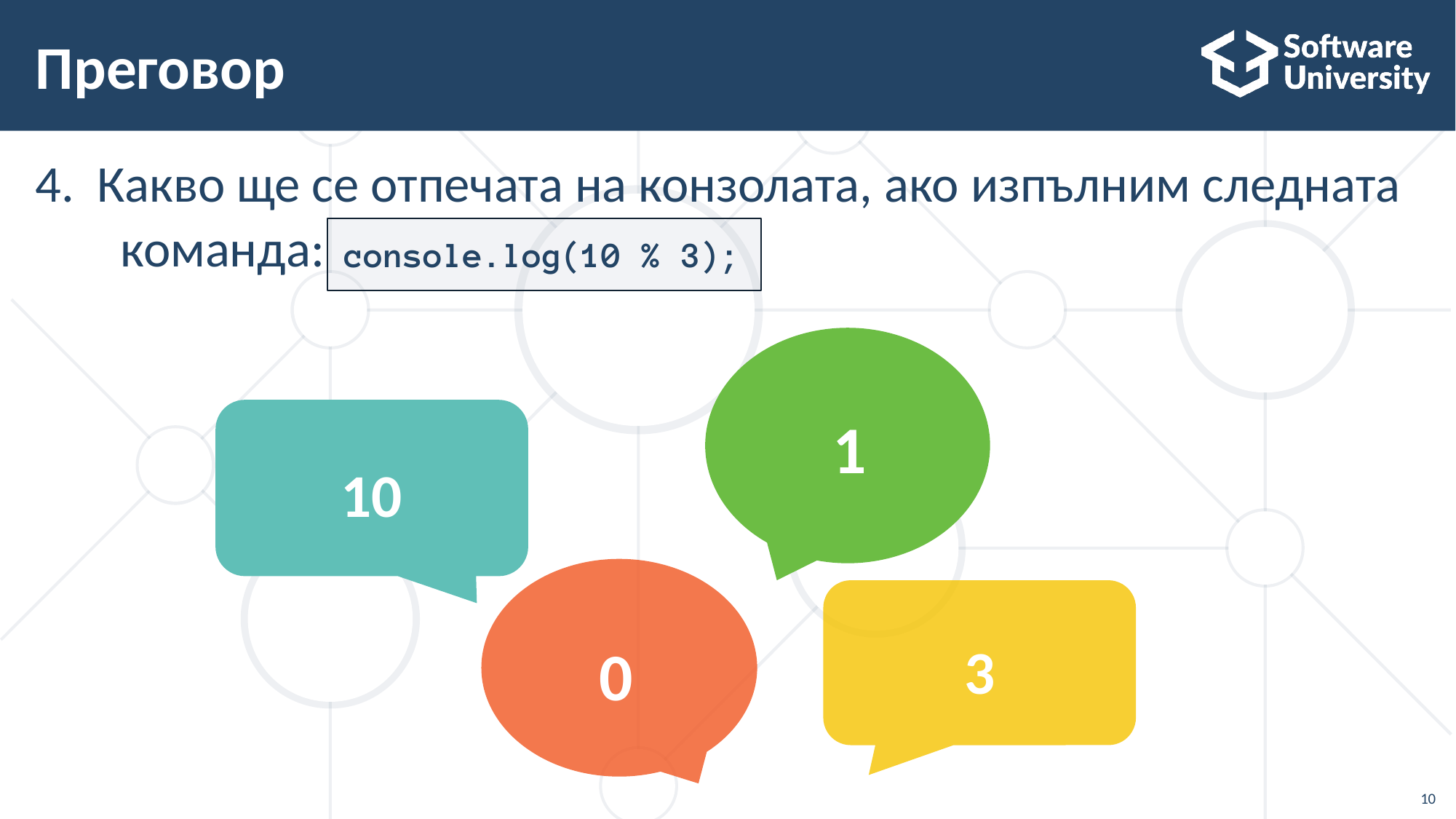

# Преговор
Какво ще се отпечата на конзолата, ако изпълним следната    команда:

console.log(10 % 3);

1

10

0

3
10